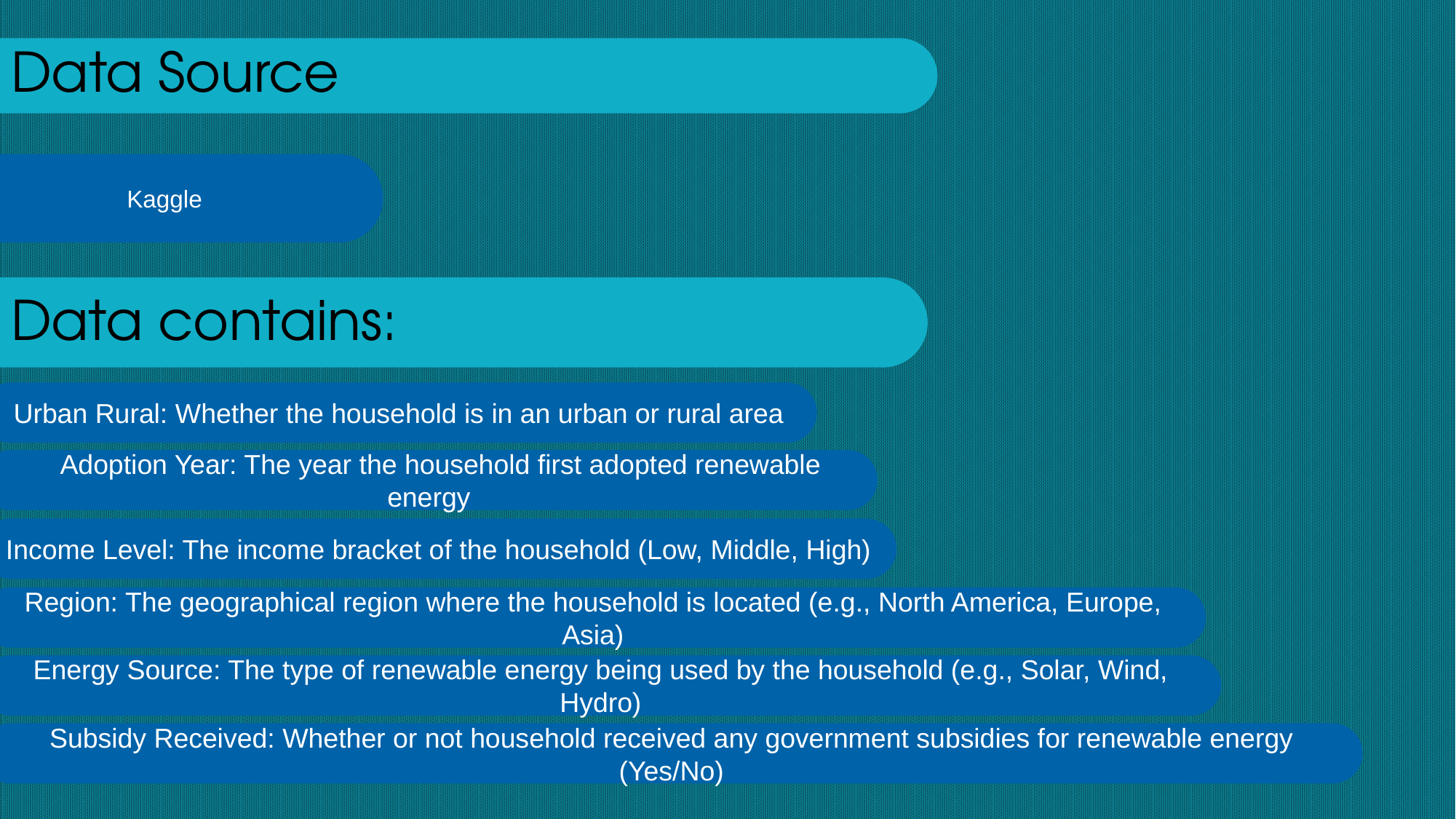

Data Source

Kaggle
# Data contains:

Urban Rural: Whether the household is in an urban or rural area
   Adoption Year: The year the household first adopted renewable energy
Income Level: The income bracket of the household (Low, Middle, High)
Region: The geographical region where the household is located (e.g., North America, Europe, Asia)
Subsidy Received: Whether or not household received any government subsidies for renewable energy (Yes/No)
Energy Source: The type of renewable energy being used by the household (e.g., Solar, Wind, Hydro)